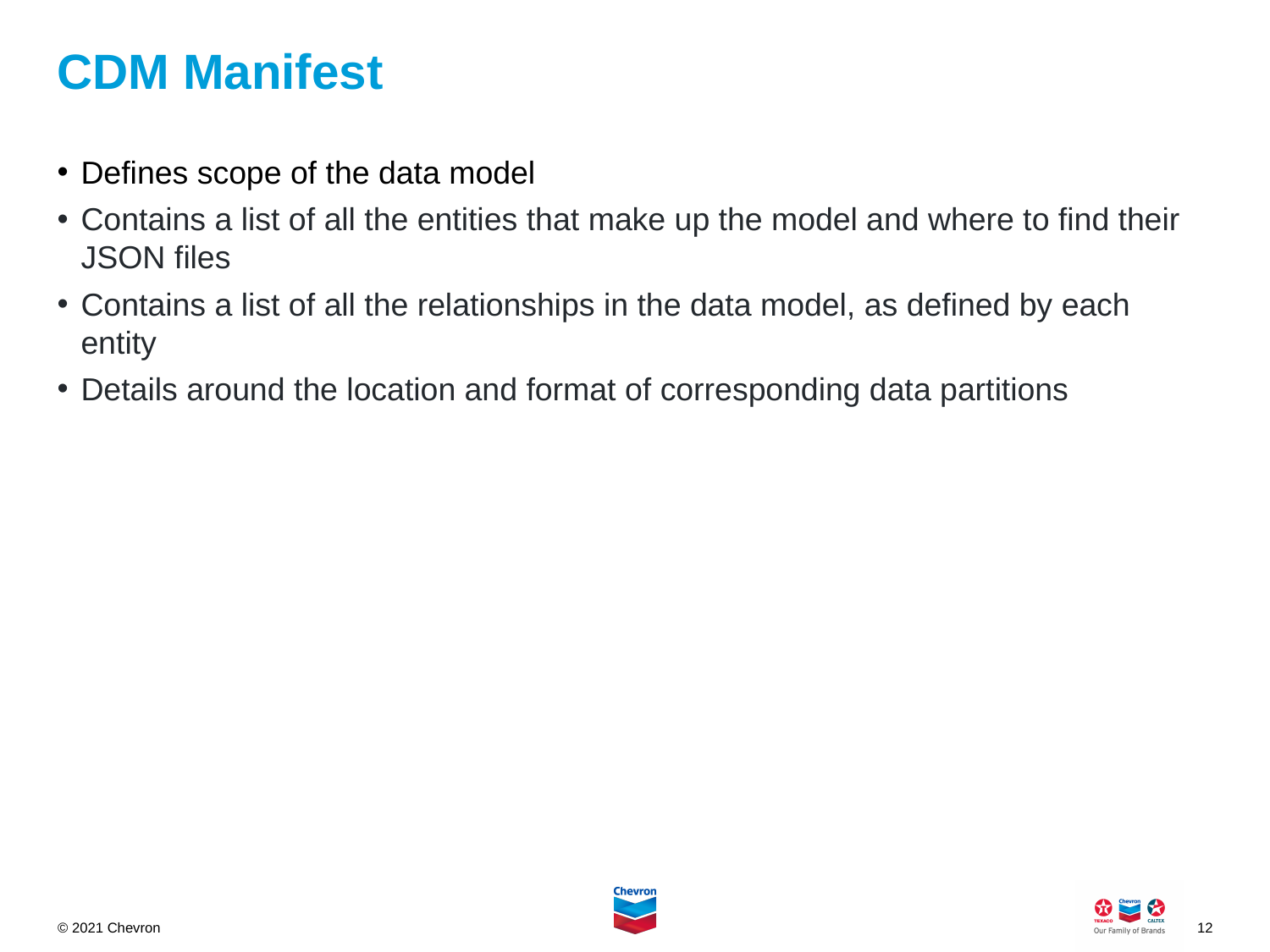

# CDM Manifest
Defines scope of the data model
Contains a list of all the entities that make up the model and where to find their JSON files
Contains a list of all the relationships in the data model, as defined by each entity
Details around the location and format of corresponding data partitions